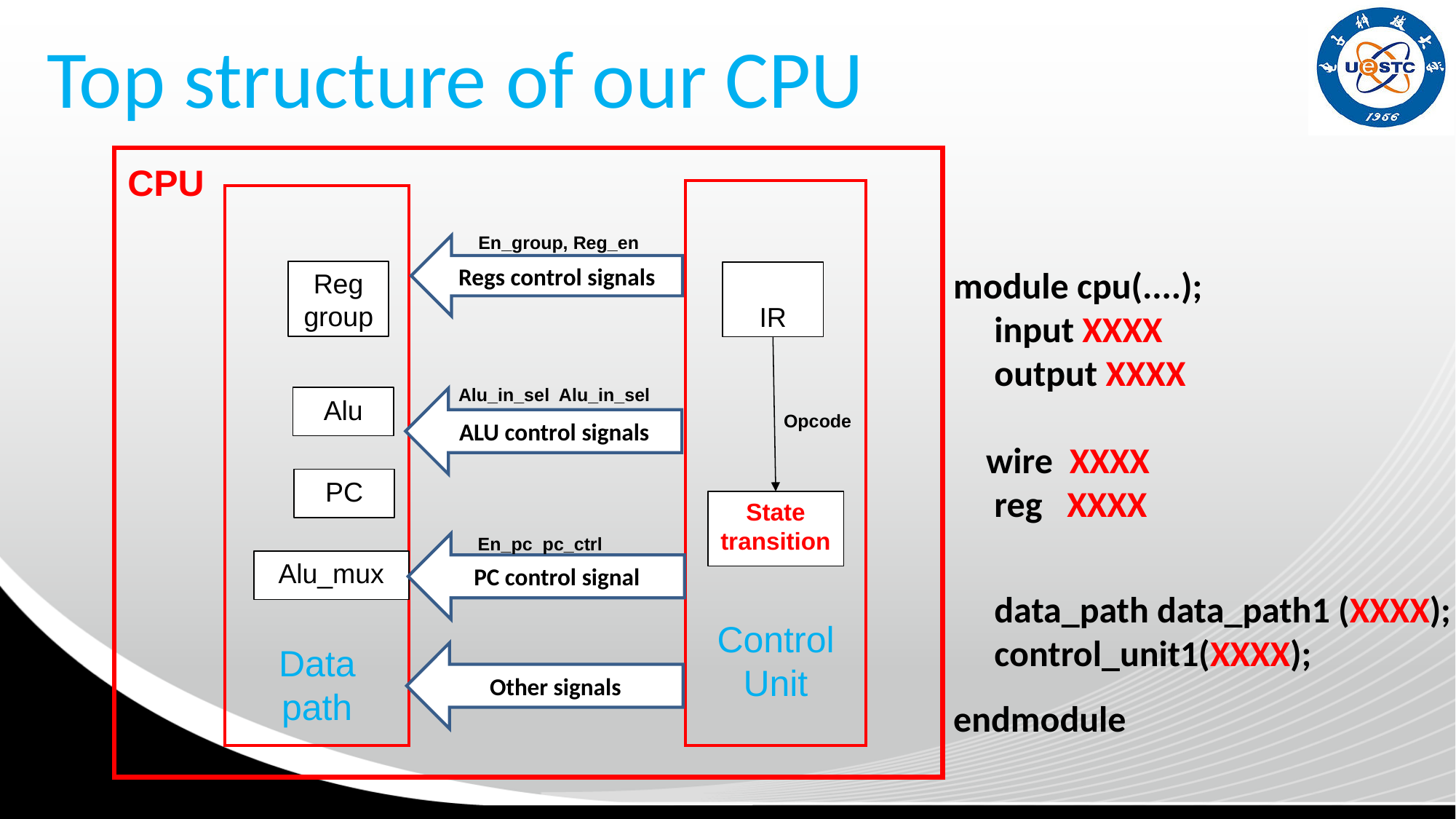

# Top structure of our CPU

CPU

Control
Unit

Data
path
En_group, Reg_en
Regs control signals
Reg group

IR
Alu_in_sel  Alu_in_sel
Alu
ALU control signals
Opcode
PC
State
transition
En_pc  pc_ctrl
PC control signal
Alu_mux
Other signals

module cpu(....);
     input XXXX
     output XXXX

    wire  XXXX
     reg   XXXX

     data_path data_path1 (XXXX);
     control_unit1(XXXX);
endmodule